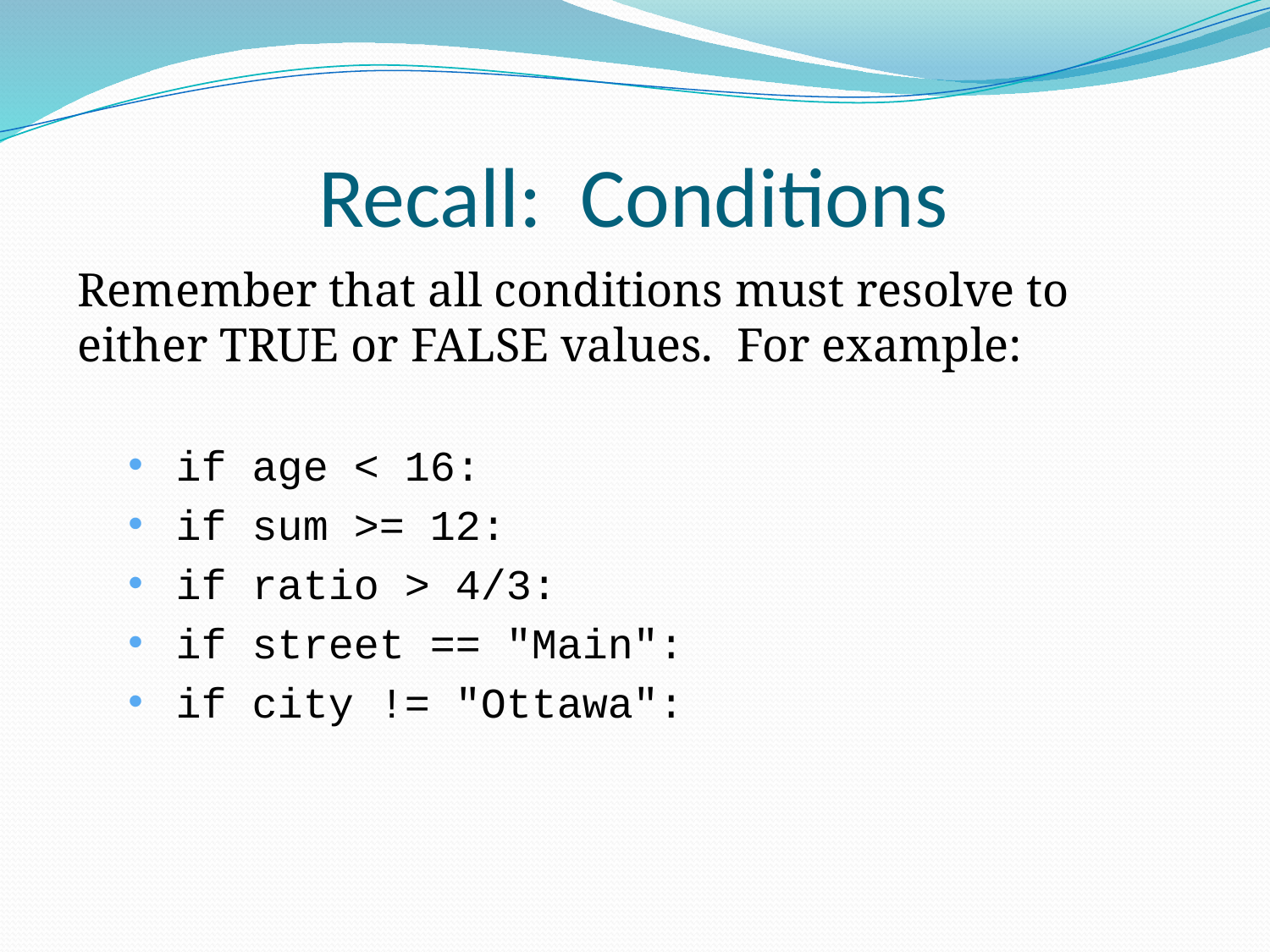

# Recall:  Conditions
Remember that all conditions must resolve to either TRUE or FALSE values.  For example:

if age < 16:
if sum >= 12:
if ratio > 4/3:
if street == "Main":
if city != "Ottawa":